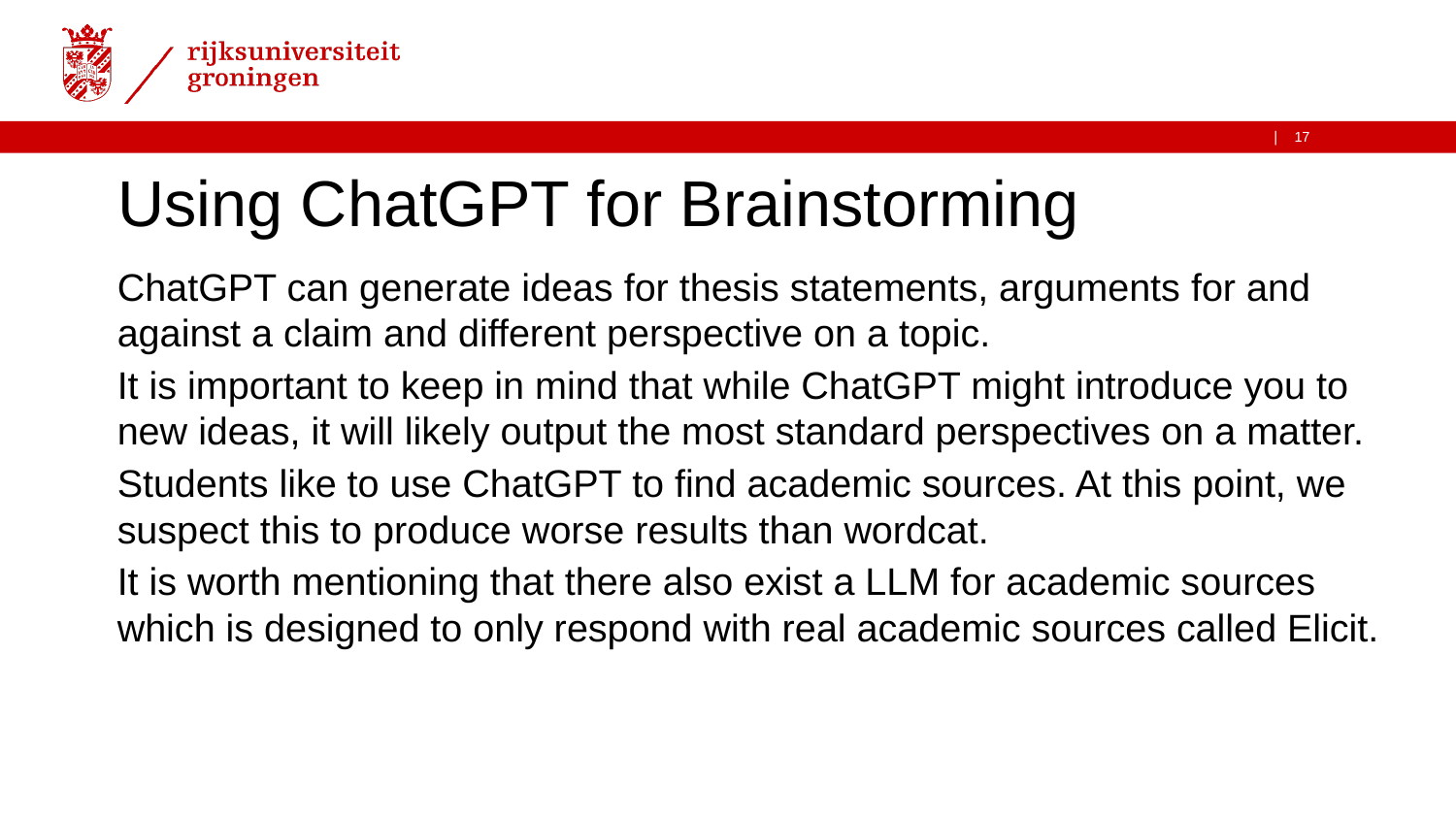

# Using ChatGPT for Brainstorming
ChatGPT can generate ideas for thesis statements, arguments for and against a claim and different perspective on a topic.
It is important to keep in mind that while ChatGPT might introduce you to new ideas, it will likely output the most standard perspectives on a matter.
Students like to use ChatGPT to find academic sources. At this point, we suspect this to produce worse results than wordcat.
It is worth mentioning that there also exist a LLM for academic sources which is designed to only respond with real academic sources called Elicit.